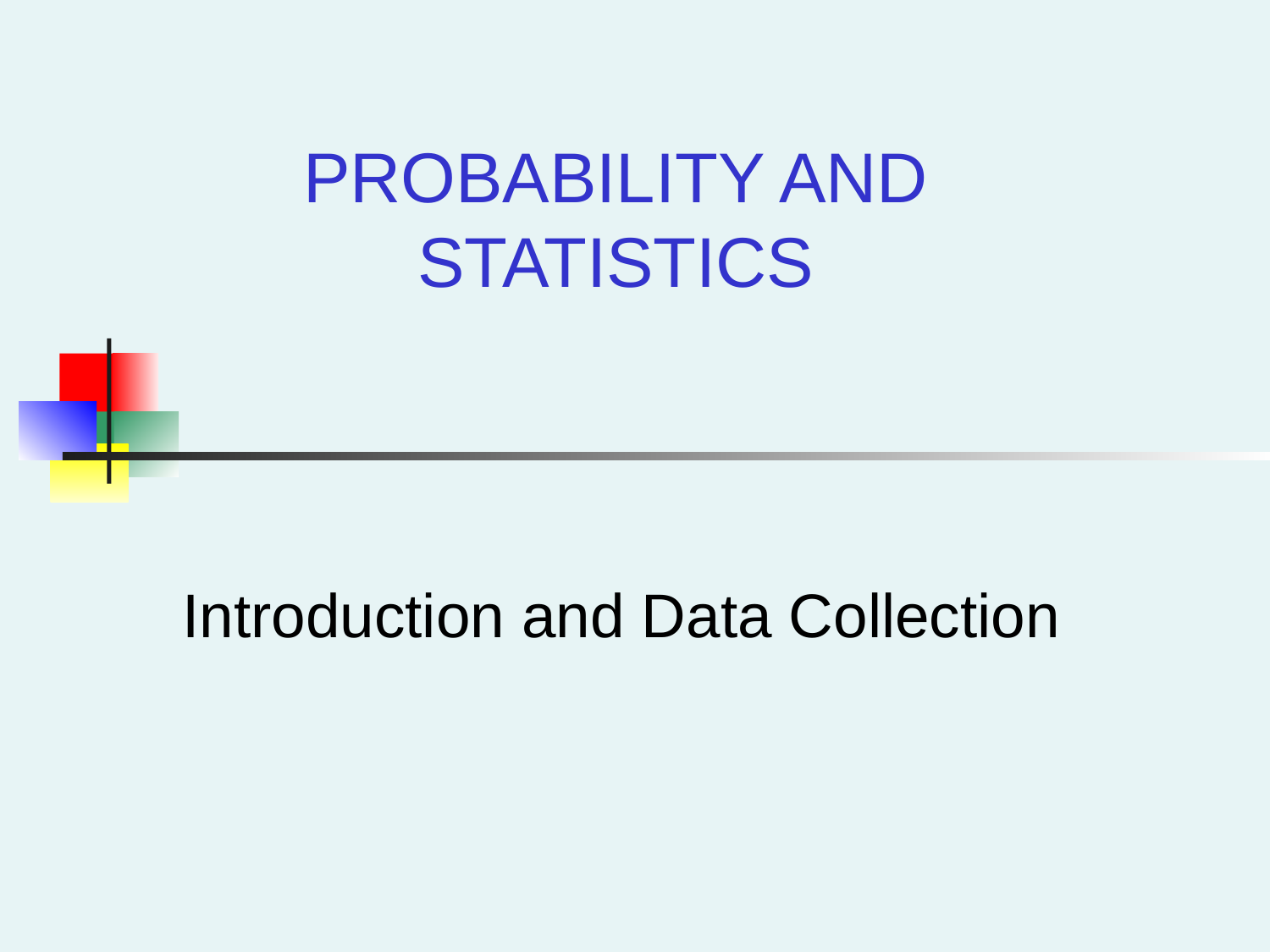

PROBABILITY AND STATISTICS
# Introduction and Data Collection